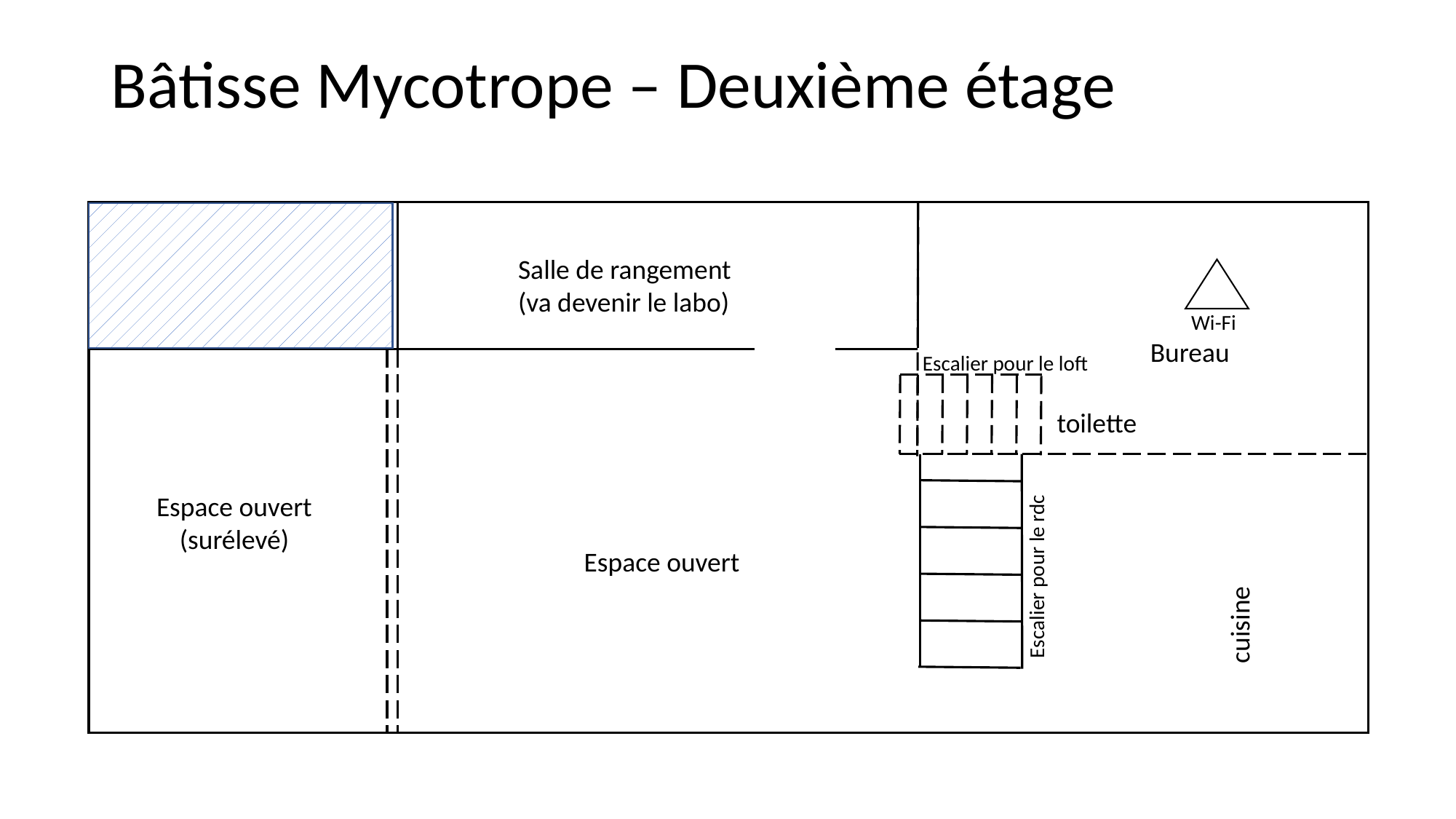

# Bâtisse Mycotrope – Deuxième étage

Salle de rangement
(va devenir le labo)

Wi-Fi
Bureau
Escalier pour le loft
toilette
Espace ouvert
(surélevé)
Espace ouvert
Escalier pour le rdc
cuisine